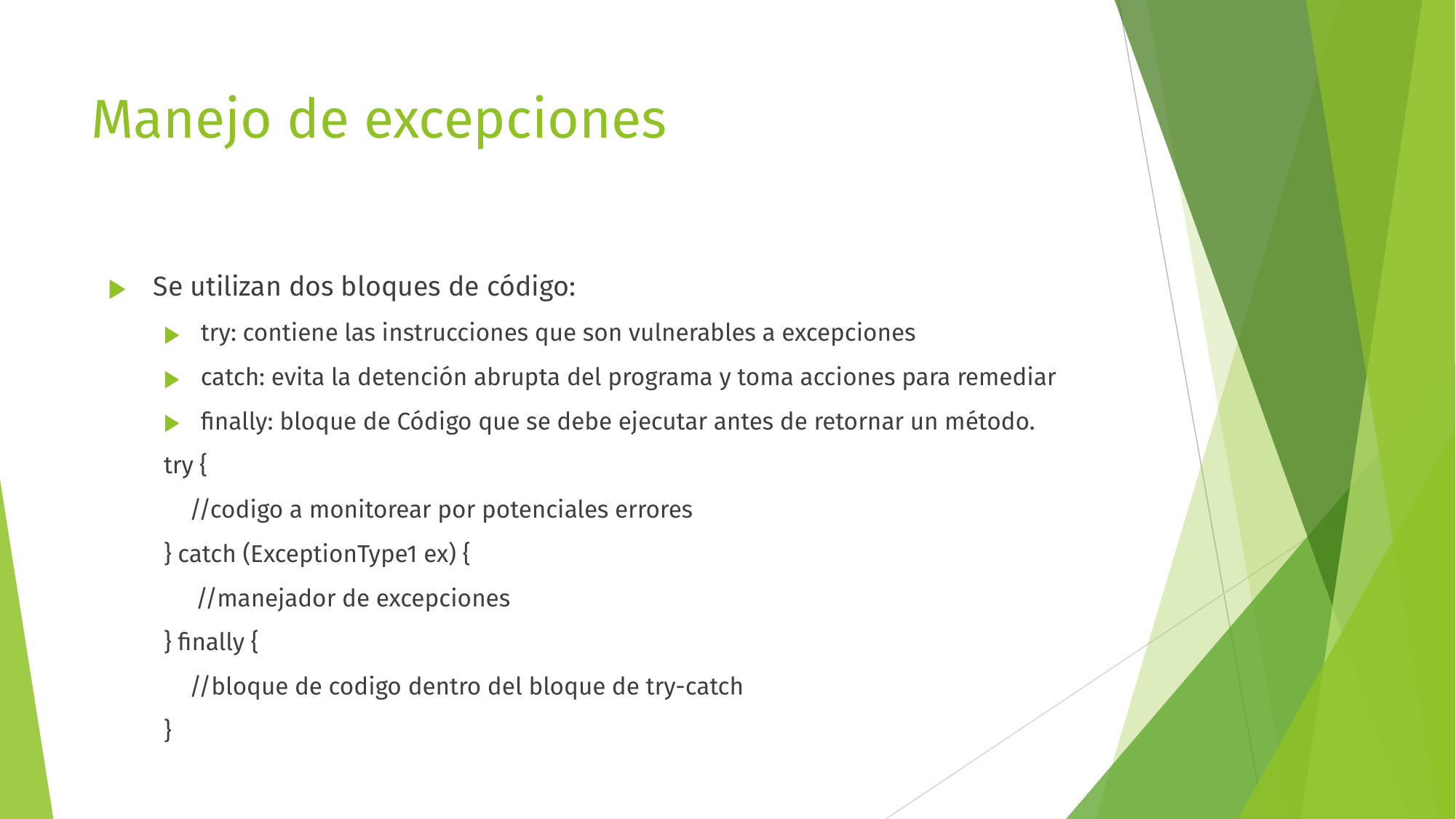

Manejo de excepciones
 Se utilizan dos bloques de código:
try: contiene las instrucciones que son vulnerables a excepciones
catch: evita la detención abrupta del programa y toma acciones para remediar
finally: bloque de Código que se debe ejecutar antes de retornar un método.
try {
    //codigo a monitorear por potenciales errores
} catch (ExceptionType1 ex) {
     //manejador de excepciones
} finally {
    //bloque de codigo dentro del bloque de try-catch
}